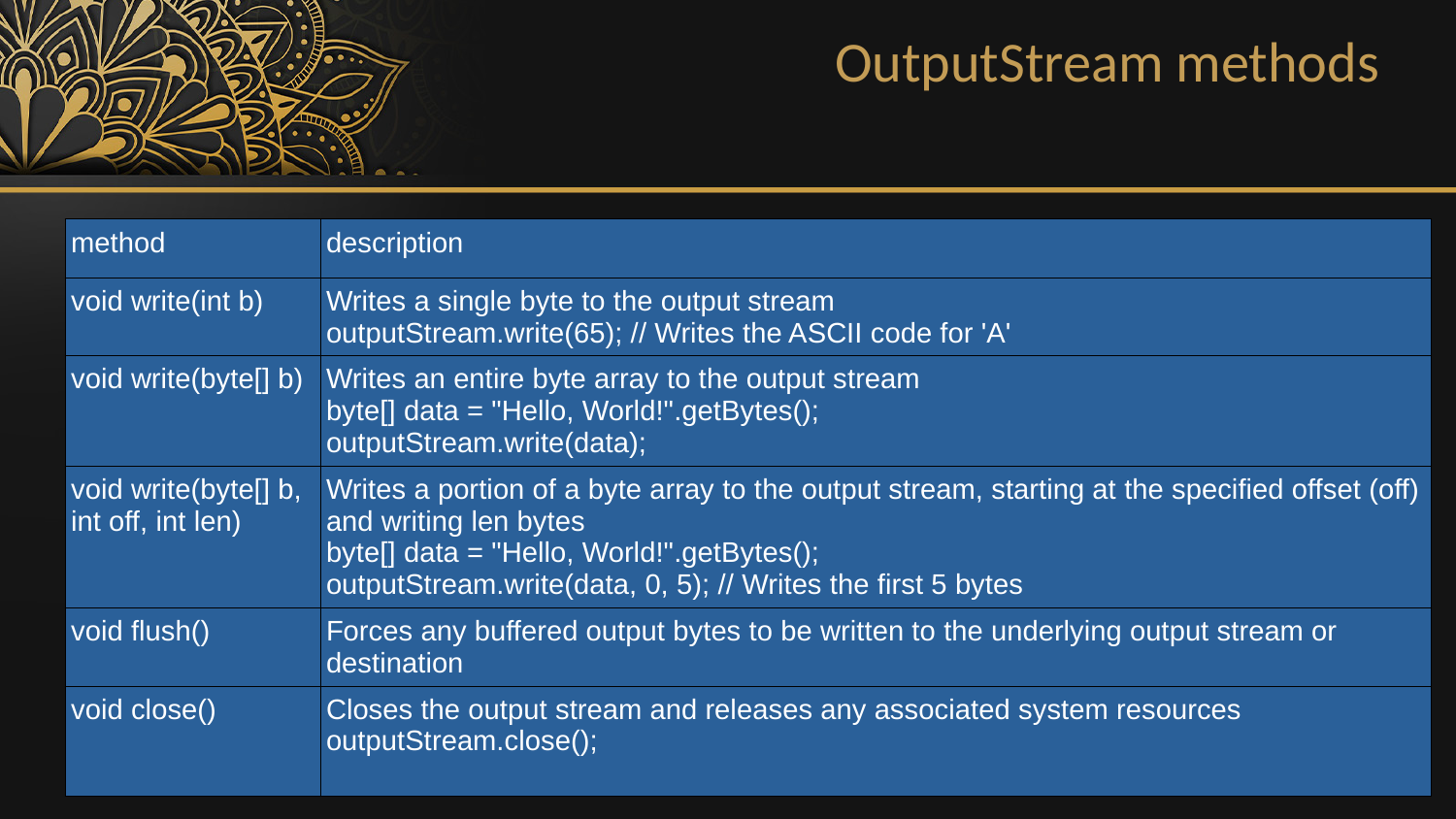

OutputStream methods

| method | description |
| --- | --- |
| void write(int b) | Writes a single byte to the output stream outputStream.write(65); // Writes the ASCII code for 'A' |
| void write(byte[] b) | Writes an entire byte array to the output stream byte[] data = "Hello, World!".getBytes(); outputStream.write(data); |
| void write(byte[] b, int off, int len) | Writes a portion of a byte array to the output stream, starting at the specified offset (off) and writing len bytes byte[] data = "Hello, World!".getBytes(); outputStream.write(data, 0, 5); // Writes the first 5 bytes |
| void flush() | Forces any buffered output bytes to be written to the underlying output stream or destination |
| void close() | Closes the output stream and releases any associated system resources outputStream.close(); |